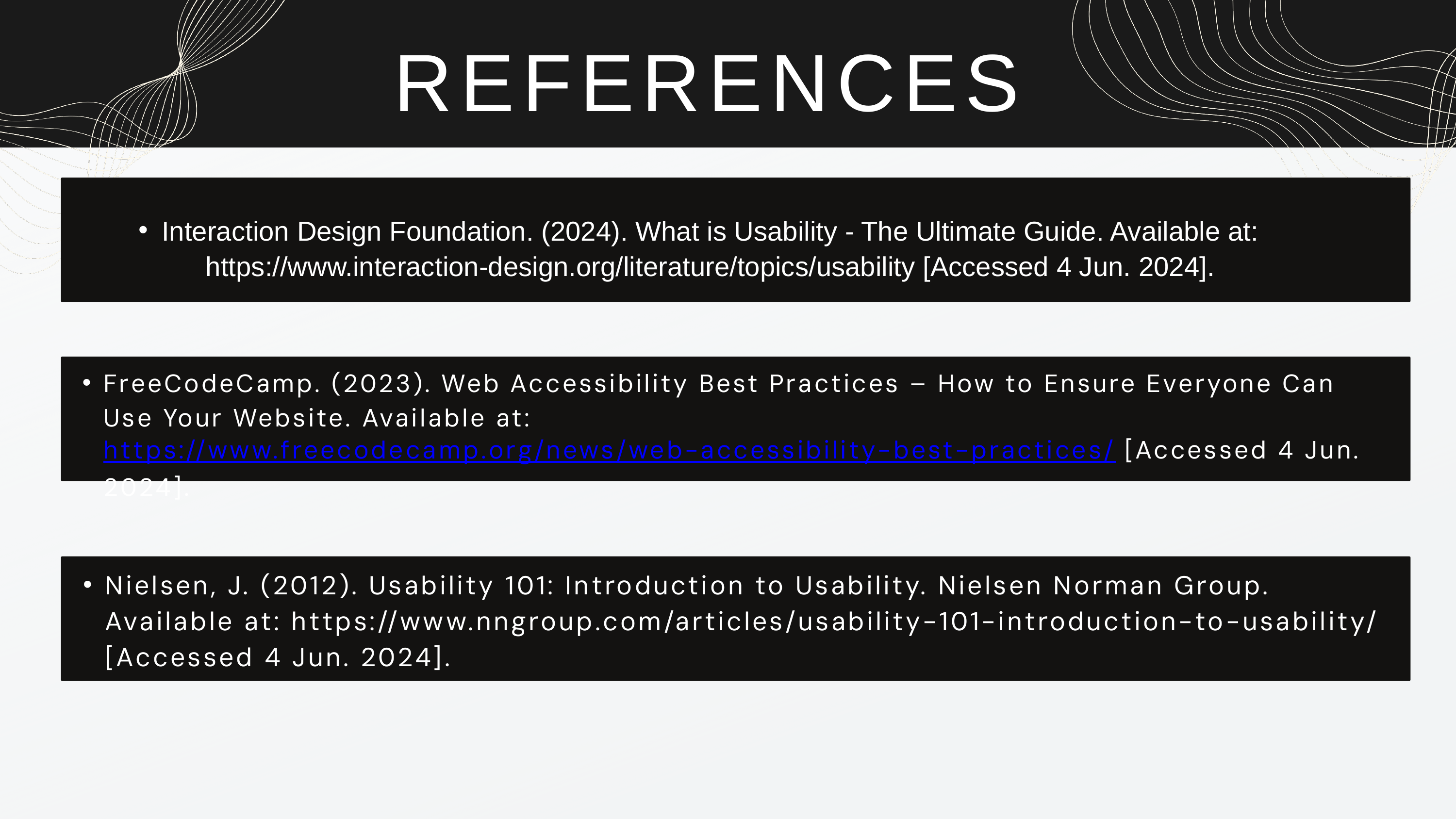

REFERENCES

Interaction Design Foundation. (2024). What is Usability - The Ultimate Guide. Available at: https://www.interaction-design.org/literature/topics/usability [Accessed 4 Jun. 2024].

FreeCodeCamp. (2023). Web Accessibility Best Practices – How to Ensure Everyone Can Use Your Website. Available at: https://www.freecodecamp.org/news/web-accessibility-best-practices/ [Accessed 4 Jun. 2024].

Nielsen, J. (2012). Usability 101: Introduction to Usability. Nielsen Norman Group. Available at: https://www.nngroup.com/articles/usability-101-introduction-to-usability/ [Accessed 4 Jun. 2024].